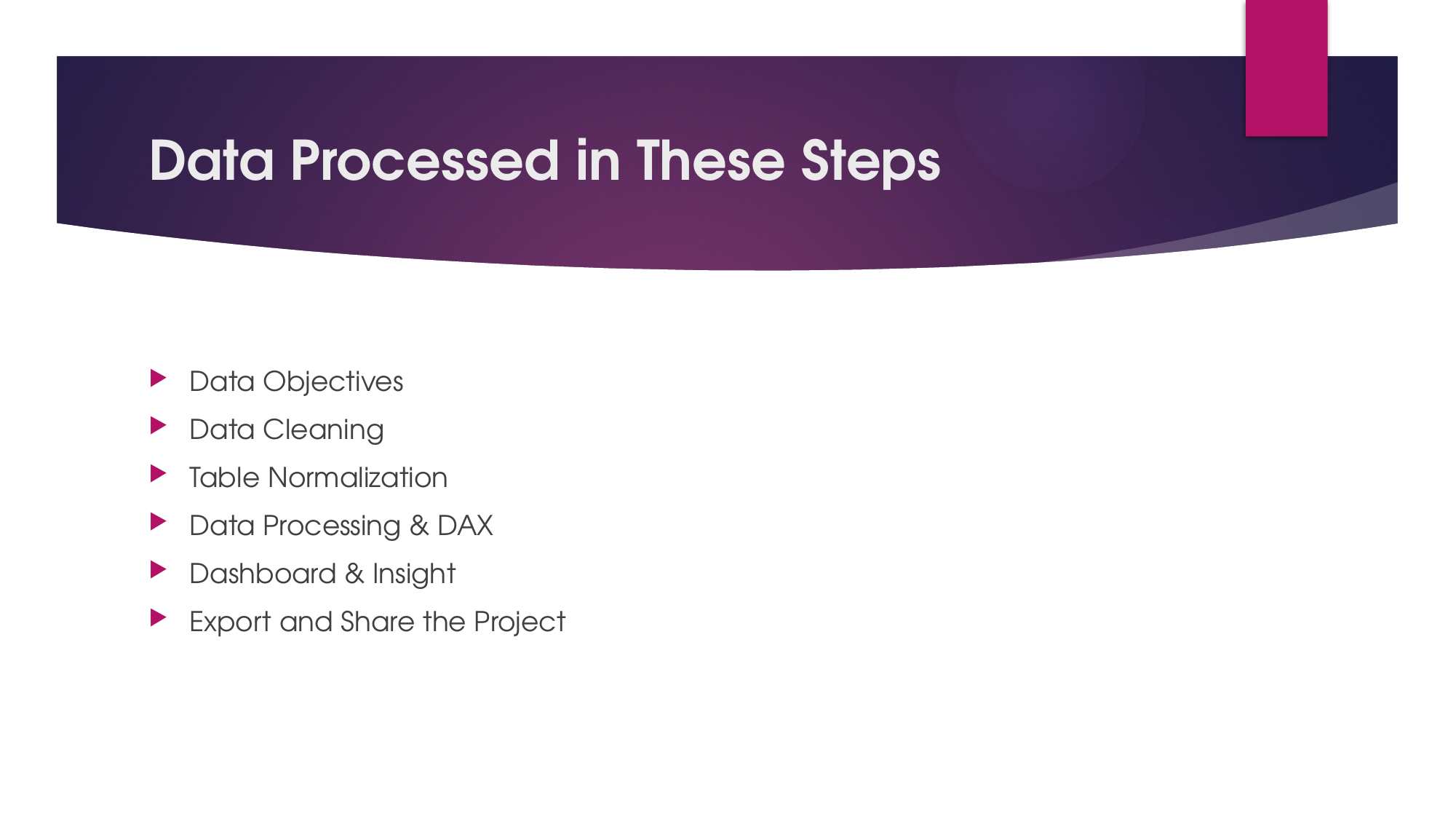

# Data Processed in These Steps

Data Objectives
Data Cleaning
Table Normalization
Data Processing & DAX
Dashboard & Insight
Export and Share the Project